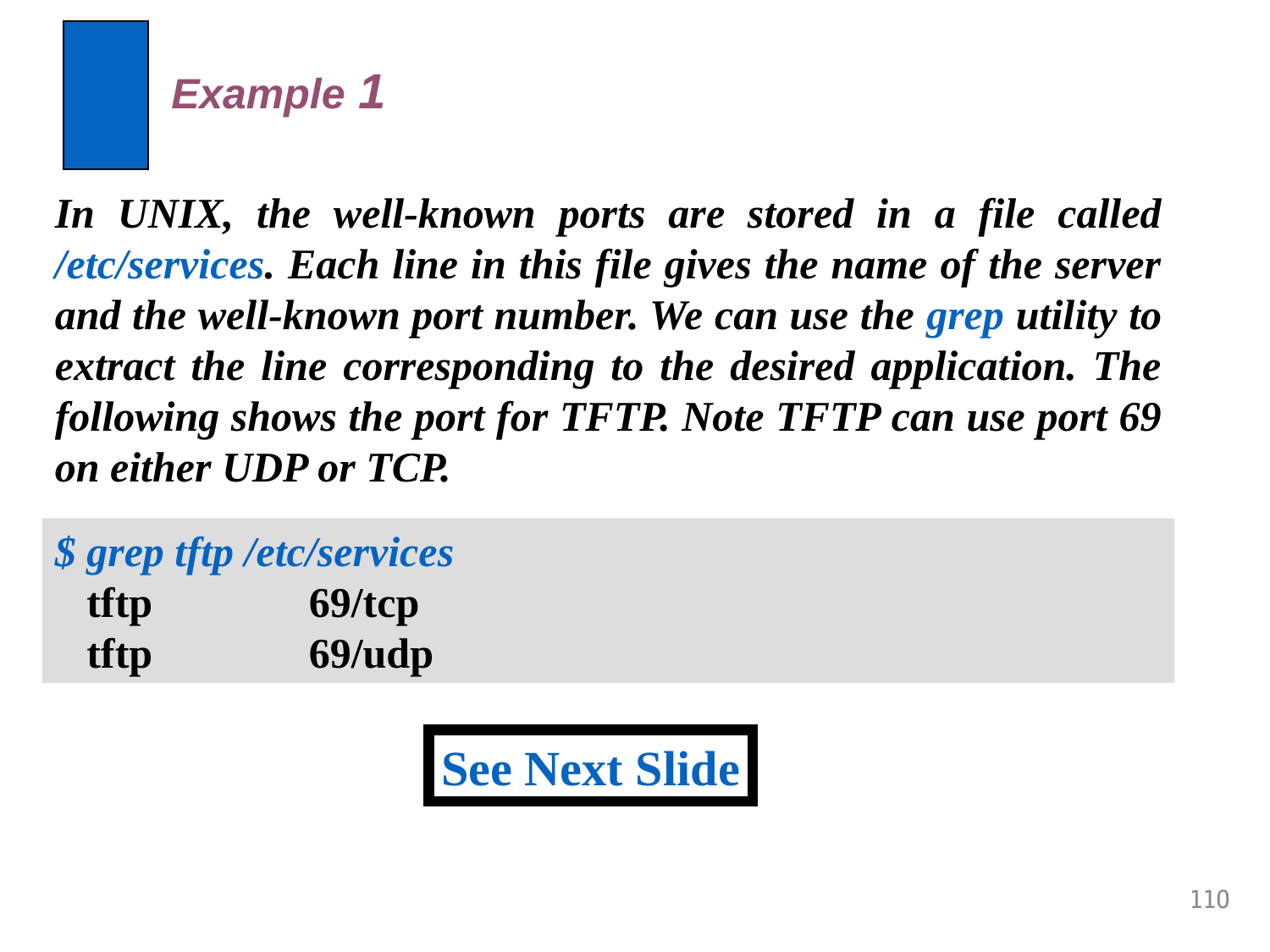

Example 1
In UNIX, the well-known ports are stored in a file called /etc/services. Each line in this file gives the name of the server and the well-known port number. We can use the grep utility to extract the line corresponding to the desired application. The following shows the port for TFTP. Note TFTP can use port 69 on either UDP or TCP.
$ grep tftp /etc/services
   tftp 		69/tcp
   tftp 		69/udp
See Next Slide
110